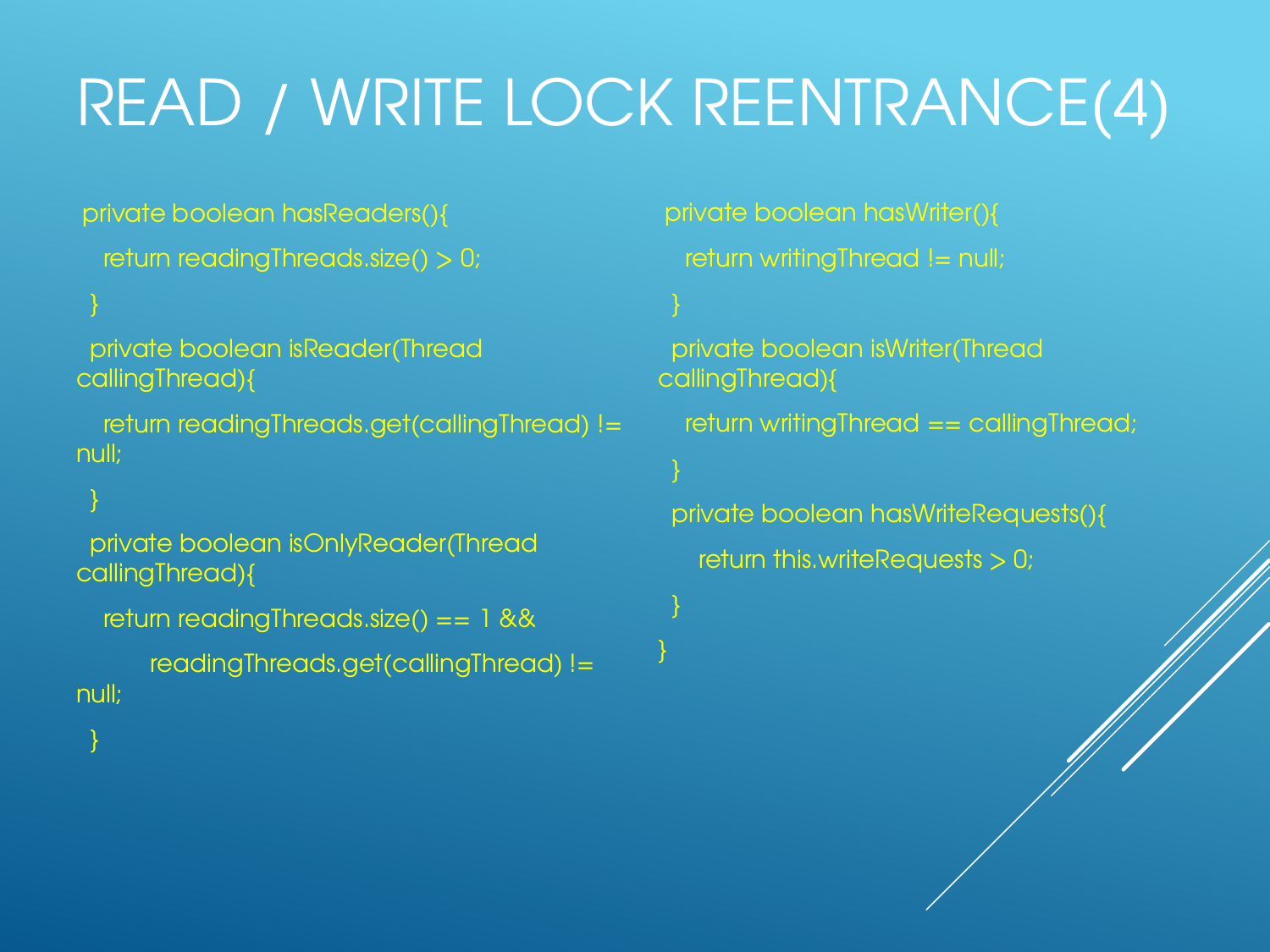

# Read / Write Lock Reentrance(4)
 private boolean hasWriter(){
    return writingThread != null;
  }
  private boolean isWriter(Thread callingThread){
    return writingThread == callingThread;
  }
  private boolean hasWriteRequests(){
      return this.writeRequests > 0;
  }
}
 private boolean hasReaders(){
    return readingThreads.size() > 0;
  }
  private boolean isReader(Thread callingThread){
    return readingThreads.get(callingThread) != null;
  }
  private boolean isOnlyReader(Thread callingThread){
    return readingThreads.size() == 1 &&
           readingThreads.get(callingThread) != null;
  }